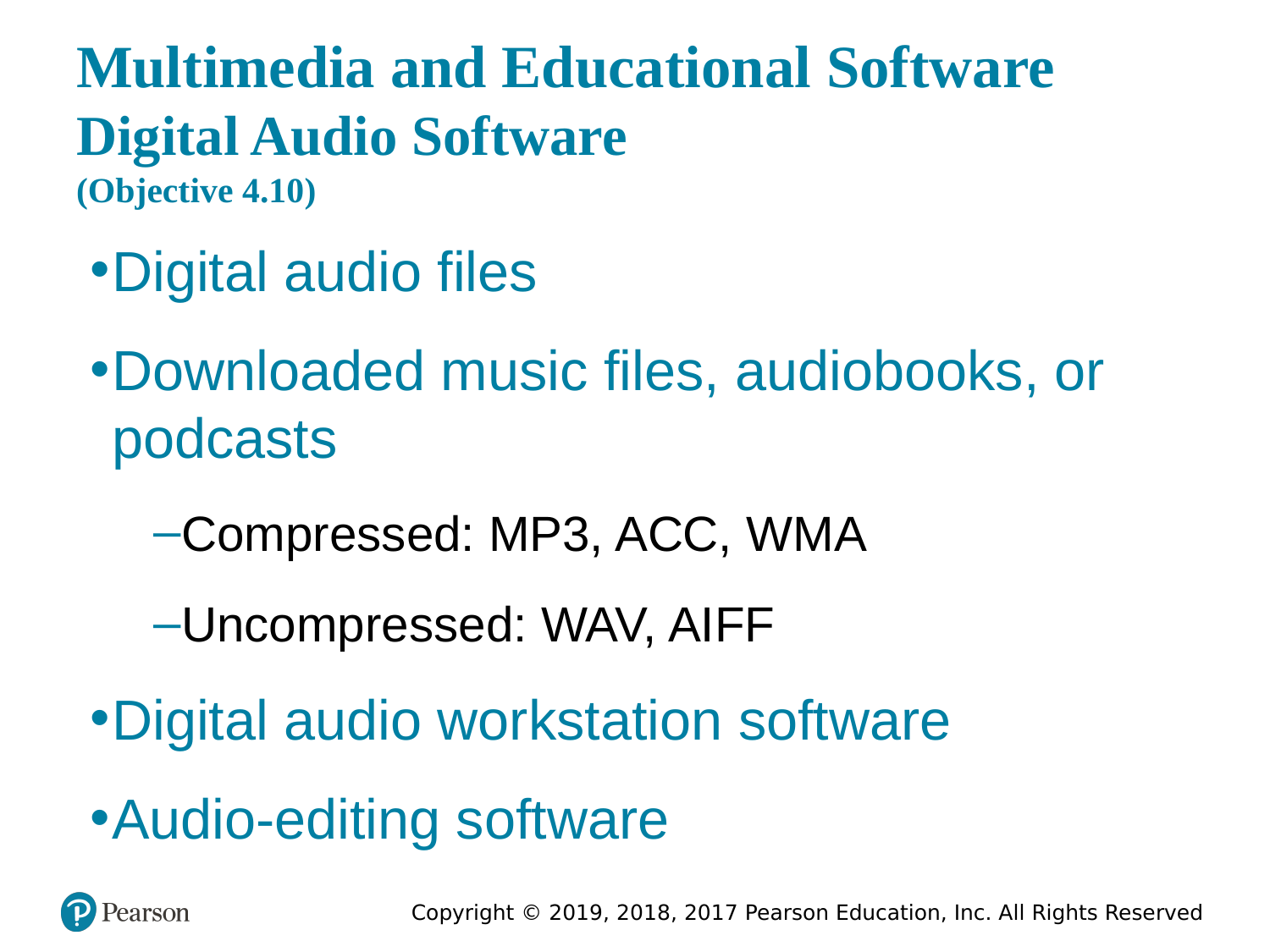

# Multimedia and Educational Software Digital Audio Software (Objective 4.10)
Digital audio files
Downloaded music files, audiobooks, or podcasts
Compressed: MP3, ACC, WMA
Uncompressed: WAV, AIFF
Digital audio workstation software
Audio-editing software